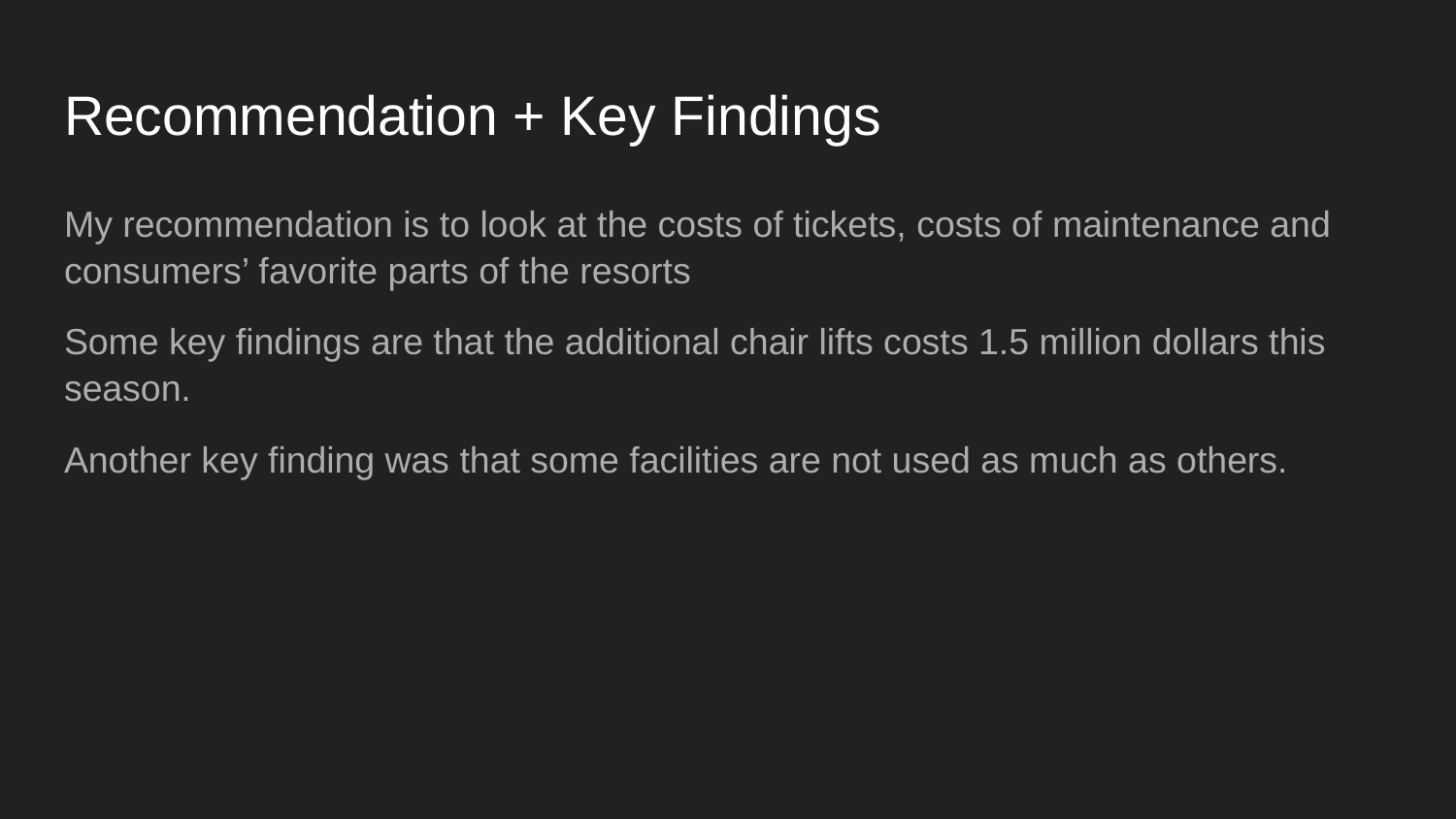

# Recommendation + Key Findings
My recommendation is to look at the costs of tickets, costs of maintenance and consumers’ favorite parts of the resorts
Some key findings are that the additional chair lifts costs 1.5 million dollars this season.
Another key finding was that some facilities are not used as much as others.